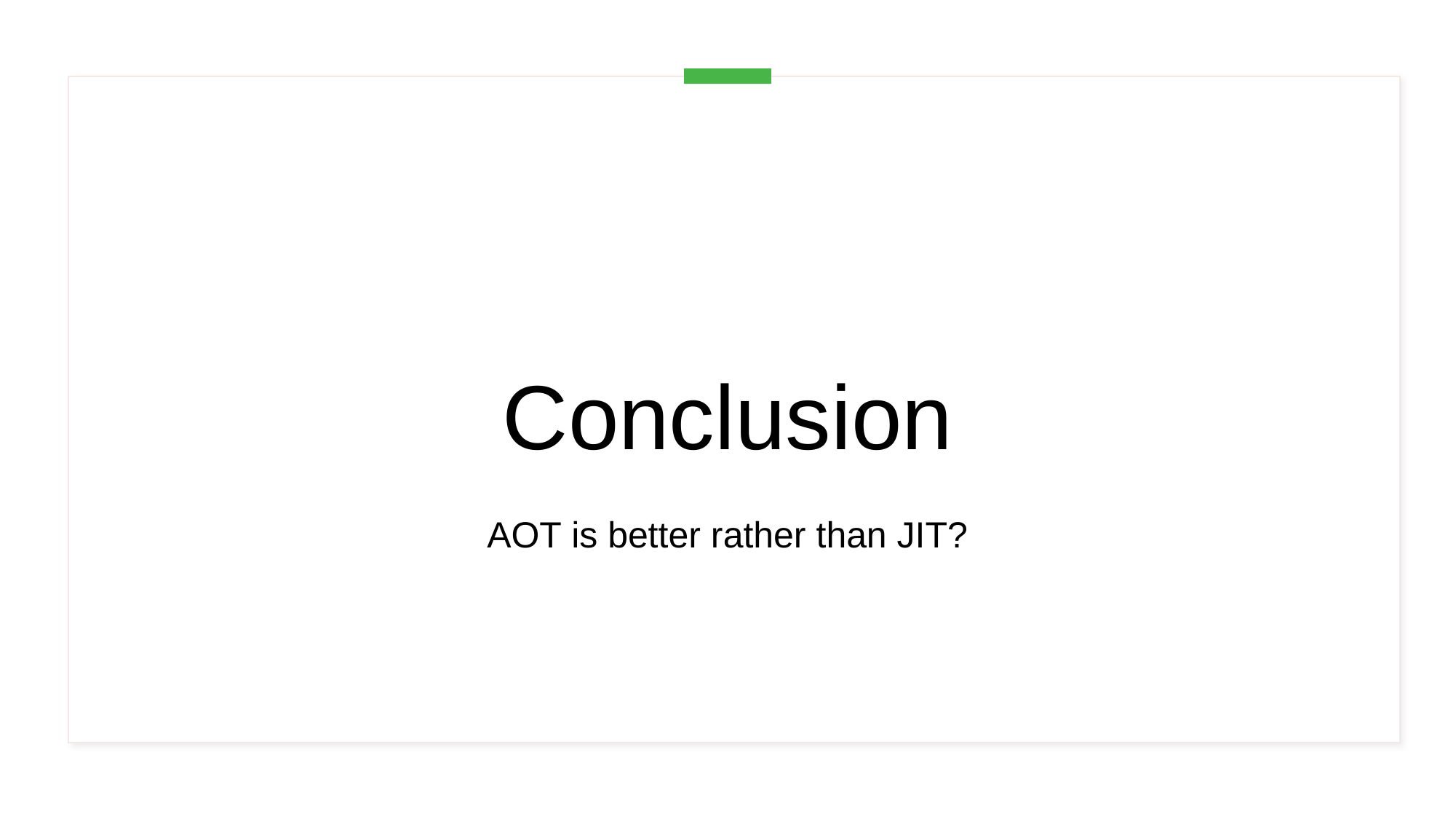

# Conclusion
AOT is better rather than JIT?